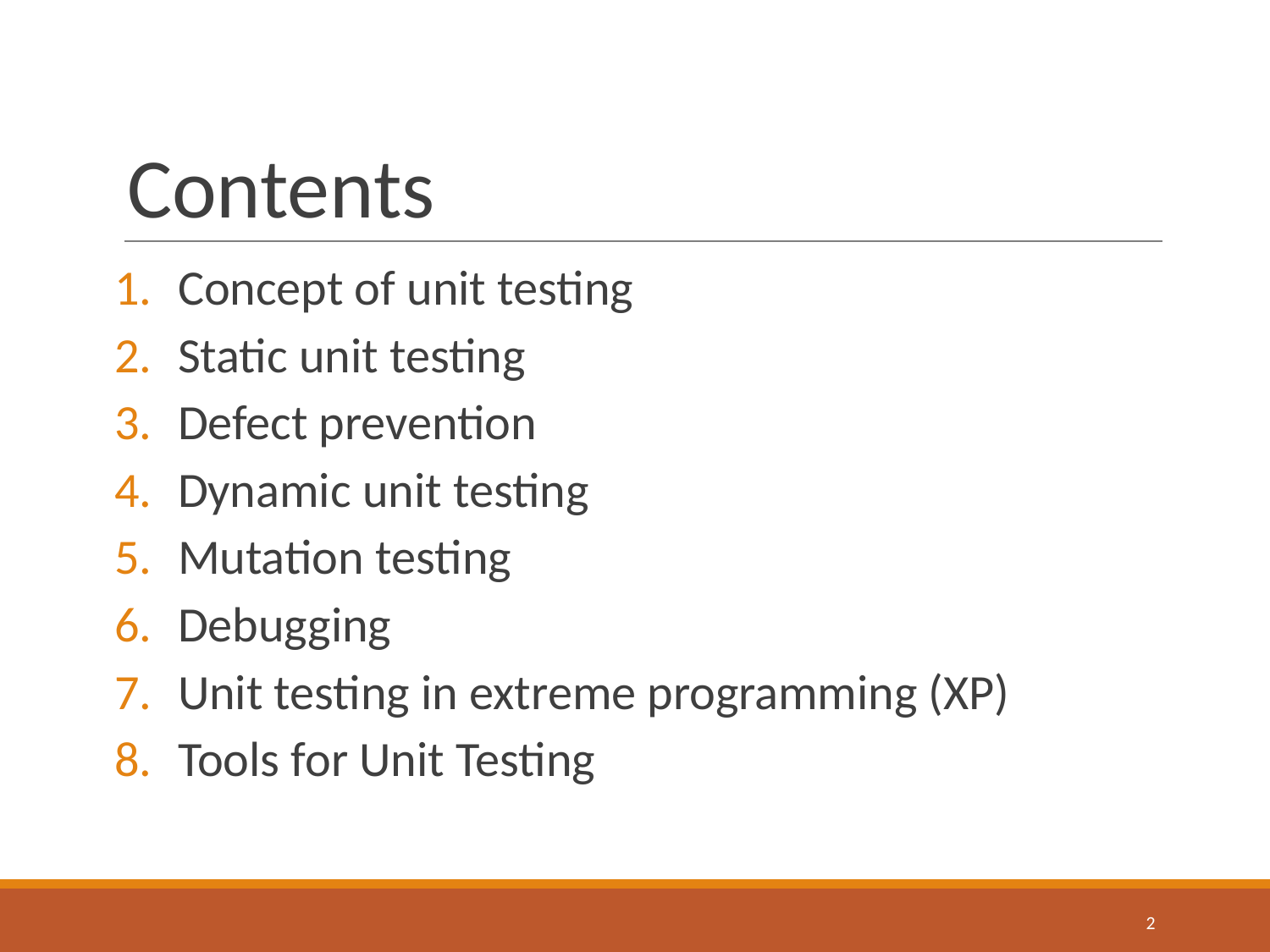

# Contents
Concept of unit testing
Static unit testing
Defect prevention
Dynamic unit testing
Mutation testing
Debugging
Unit testing in extreme programming (XP)
Tools for Unit Testing
2